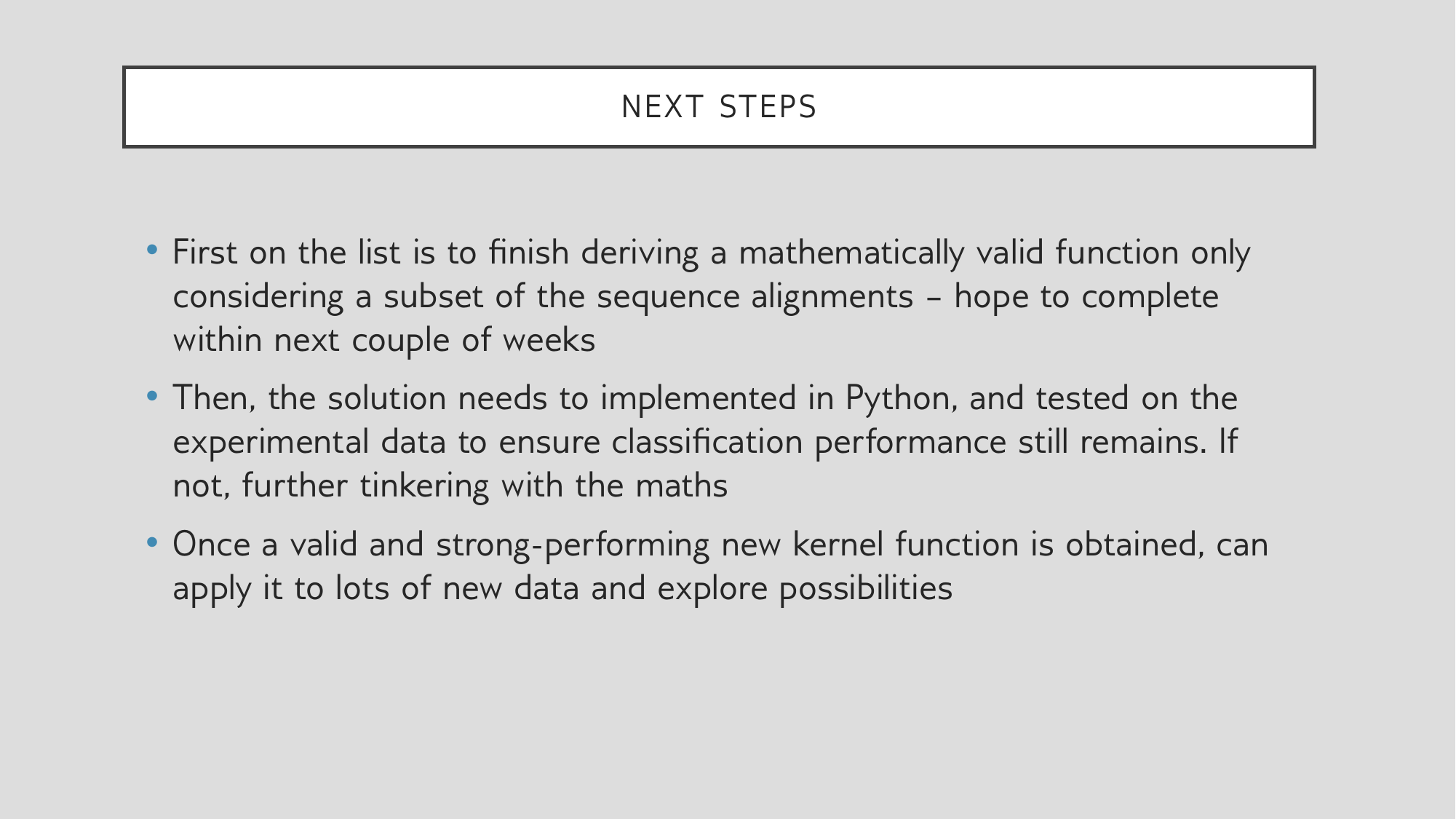

# Next Steps
First on the list is to finish deriving a mathematically valid function only considering a subset of the sequence alignments – hope to complete within next couple of weeks
Then, the solution needs to implemented in Python, and tested on the experimental data to ensure classification performance still remains. If not, further tinkering with the maths
Once a valid and strong-performing new kernel function is obtained, can apply it to lots of new data and explore possibilities